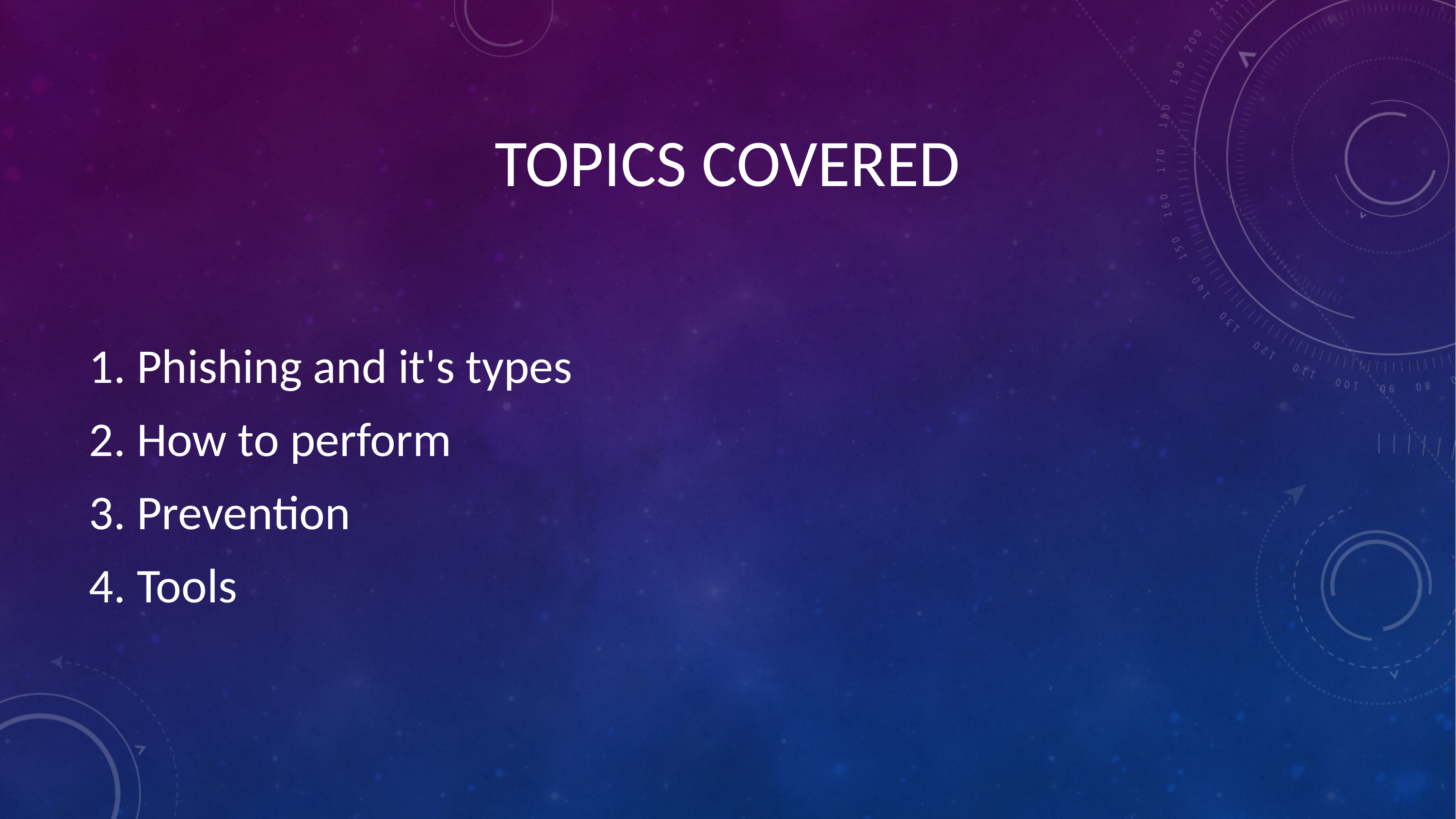

# Topics Covered
1. Phishing and it's types
2. How to perform
3. Prevention
4. Tools